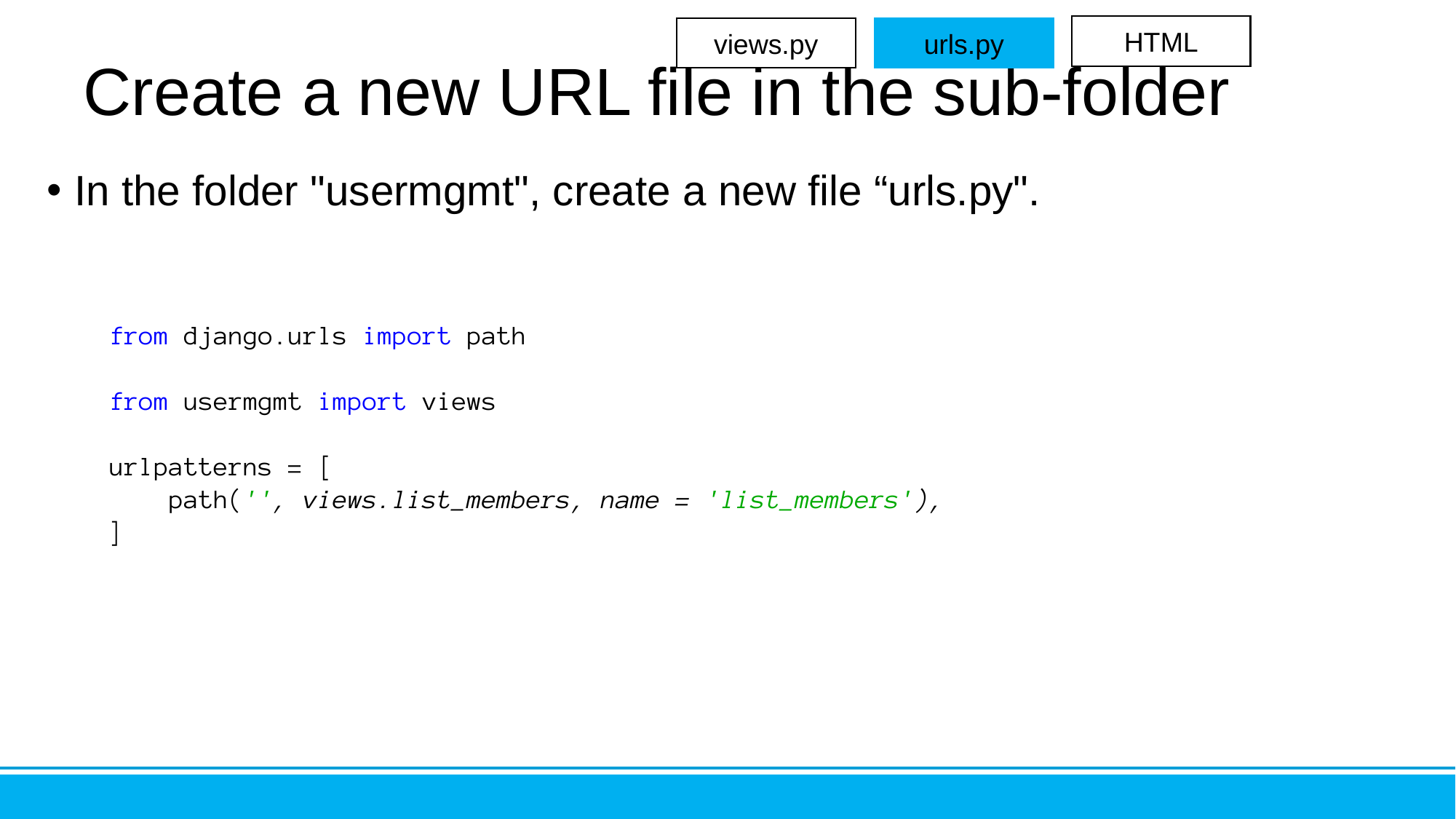

HTML
views.py
urls.py
# Create a new URL file in the sub-folder
In the folder "usermgmt", create a new file “urls.py".

from django.urls import path

from usermgmt import views

urlpatterns = [
    path('', views.list_members, name = 'list_members'),
]